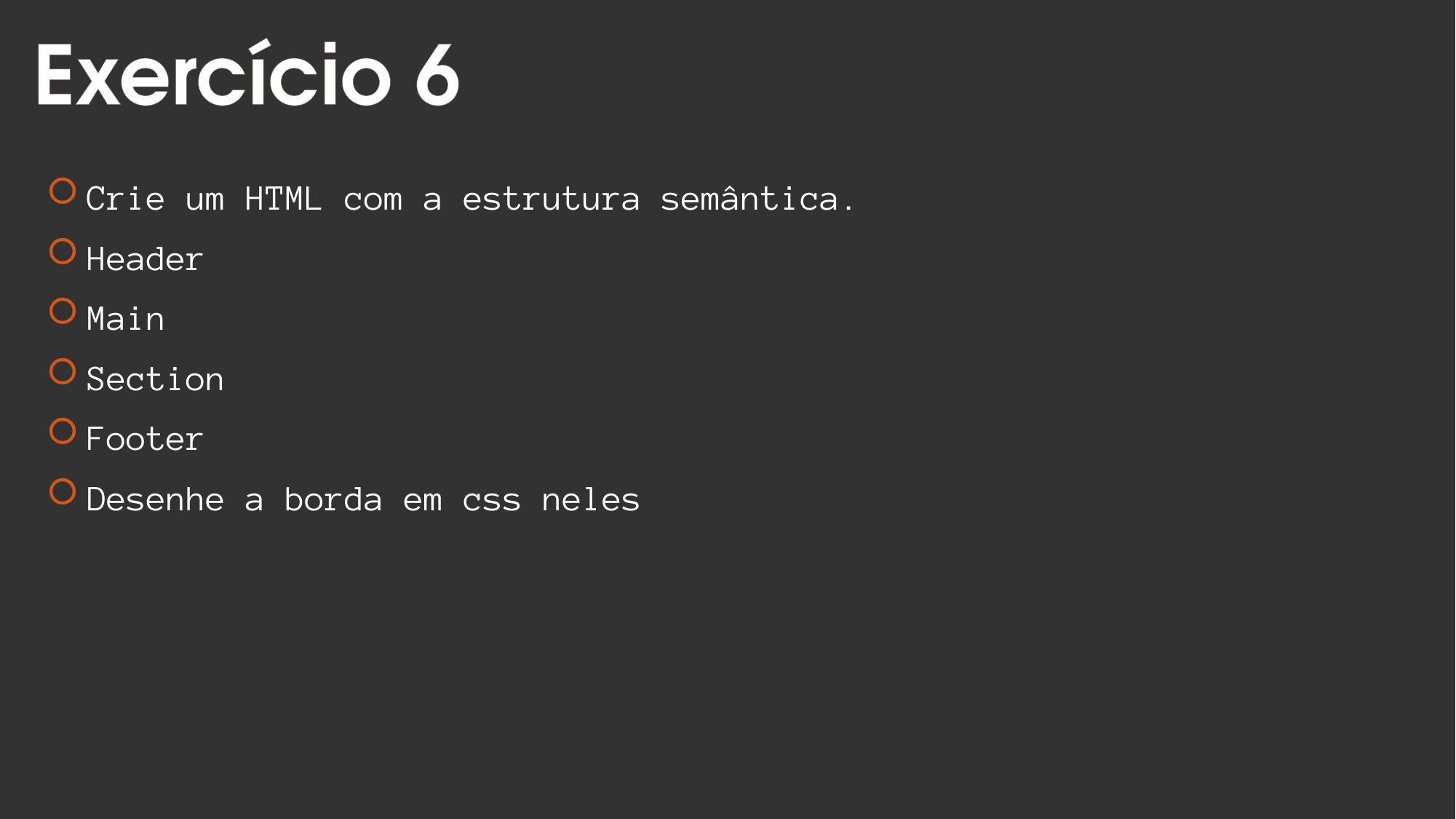

Exercício 6
Crie um HTML com a estrutura semântica.
Header
Main
Section
Footer
Desenhe a borda em css neles